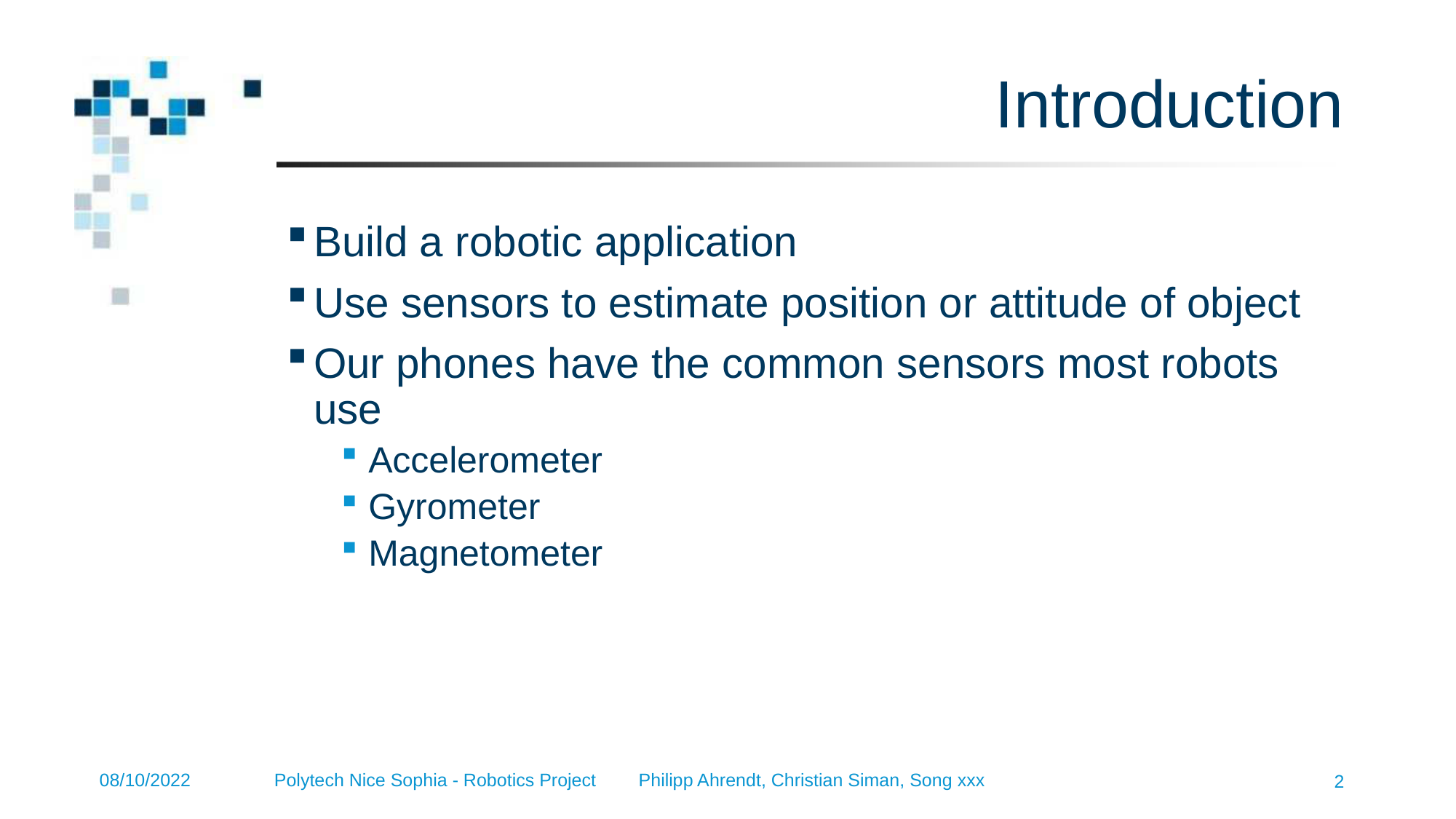

# Introduction
Build a robotic application
Use sensors to estimate position or attitude of object
Our phones have the common sensors most robots use
Accelerometer
Gyrometer
Magnetometer
Polytech Nice Sophia - Robotics Project  Philipp Ahrendt, Christian Siman, Song xxx
08/10/2022
2